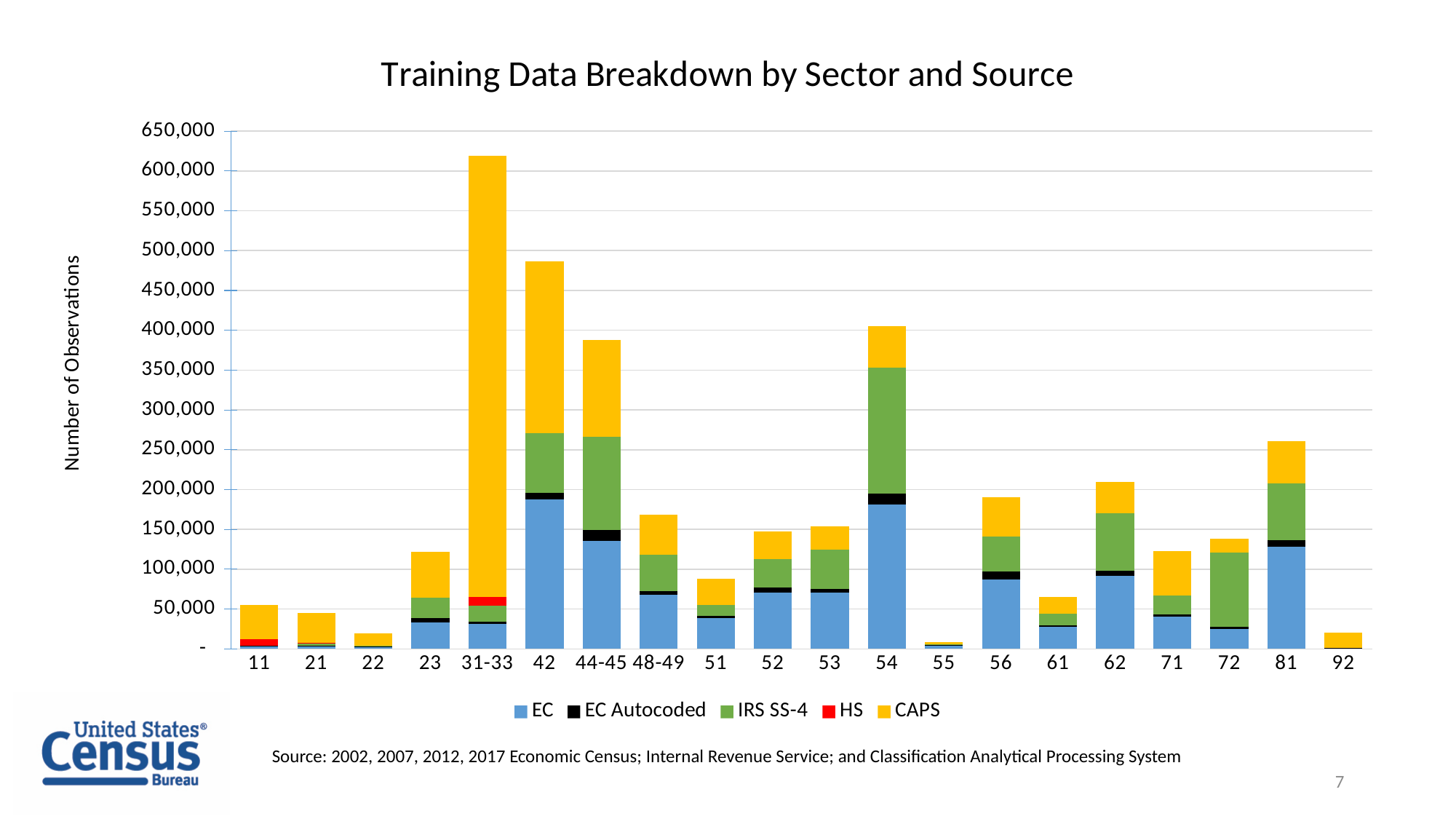

### Chart: Training Data Breakdown by Sector and Source

| Category | EC | EC Autocoded | IRS SS-4 | HS | CAPS |
|---|---|---|---|---|---|
| 11 | 2921.0 | 675.0 | 0.0 | 8720.0 | 42990.0 |
| 21 | 3321.0 | 575.0 | 2508.0 | 1240.0 | 37190.0 |
| 22 | 3024.0 | 275.0 | 761.0 | 0.0 | 15110.0 |
| 23 | 33521.0 | 5475.0 | 25147.0 | 0.0 | 58180.0 |
| 31-33 | 31336.0 | 3150.0 | 20146.0 | 10614.0 | 554180.0 |
| 42 | 187332.0 | 8600.0 | 75093.0 | 0.0 | 215780.0 |
| 44-45 | 135257.0 | 13825.0 | 117612.0 | 0.0 | 121340.0 |
| 48-49 | 68023.0 | 4400.0 | 46010.0 | 0.0 | 49890.0 |
| 51 | 39017.0 | 2800.0 | 13687.0 | 0.0 | 32740.0 |
| 52 | 70732.0 | 6400.0 | 35780.0 | 0.0 | 34780.0 |
| 53 | 70411.0 | 4475.0 | 49463.0 | 0.0 | 29720.0 |
| 54 | 181287.0 | 13950.0 | 157793.0 | 0.0 | 51830.0 |
| 55 | 4034.0 | 475.0 | 947.0 | 0.0 | 2860.0 |
| 56 | 87560.0 | 10025.0 | 43537.0 | 0.0 | 49220.0 |
| 61 | 28215.0 | 1775.0 | 14061.0 | 0.0 | 21450.0 |
| 62 | 92172.0 | 6050.0 | 71972.0 | 0.0 | 39030.0 |
| 71 | 40441.0 | 2975.0 | 23569.0 | 0.0 | 55830.0 |
| 72 | 24755.0 | 3325.0 | 92786.0 | 0.0 | 17660.0 |
| 81 | 127964.0 | 8250.0 | 71514.0 | 0.0 | 52940.0 |
| 92 | 966.0 | 125.0 | 0.0 | 0.0 | 19150.0 |
Source: 2002, 2007, 2012, 2017 Economic Census; Internal Revenue Service; and Classification Analytical Processing System
7